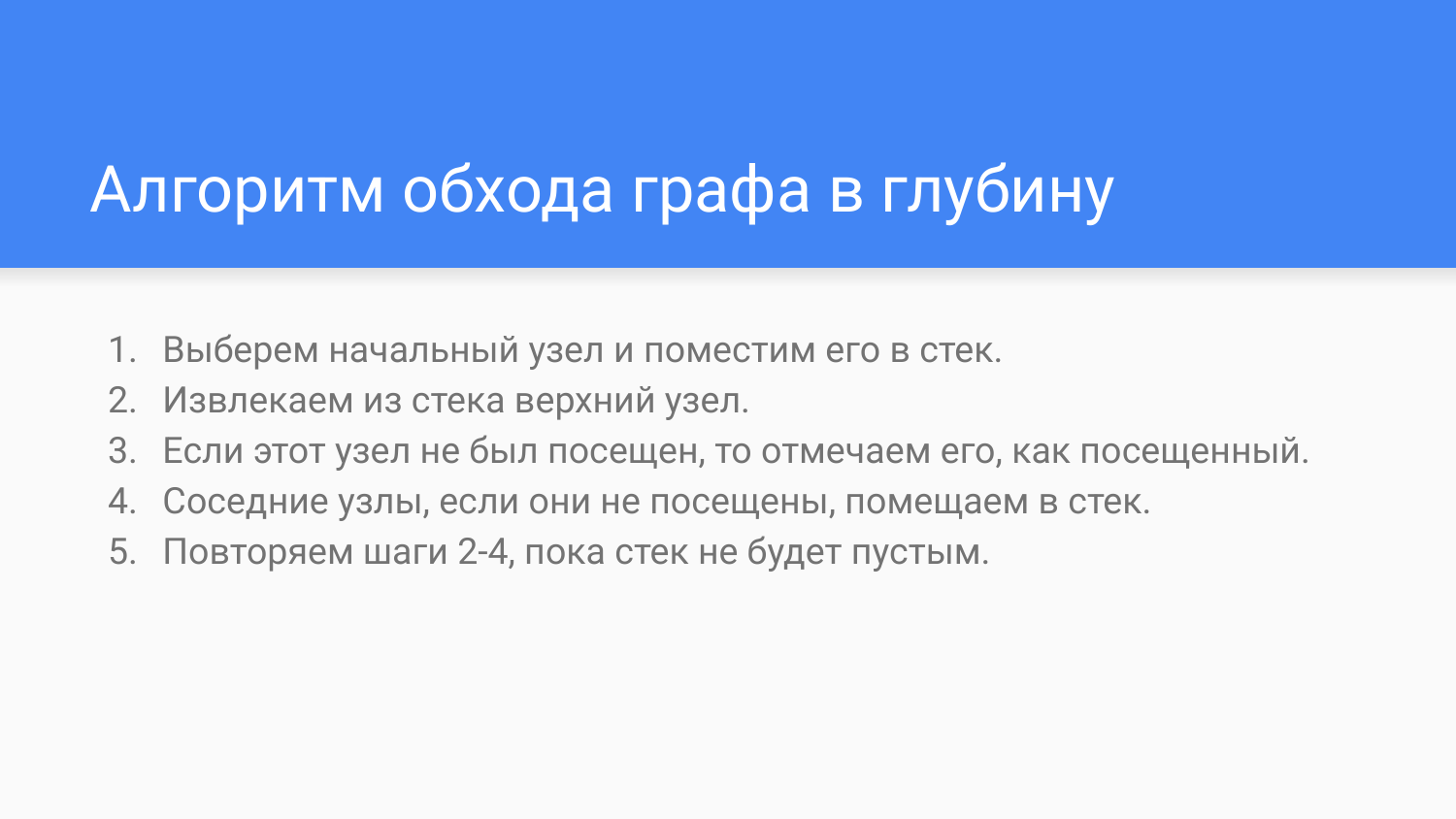

# Алгоритм обхода графа в глубину
Выберем начальный узел и поместим его в стек.
Извлекаем из стека верхний узел.
Если этот узел не был посещен, то отмечаем его, как посещенный.
Соседние узлы, если они не посещены, помещаем в стек.
Повторяем шаги 2-4, пока стек не будет пустым.